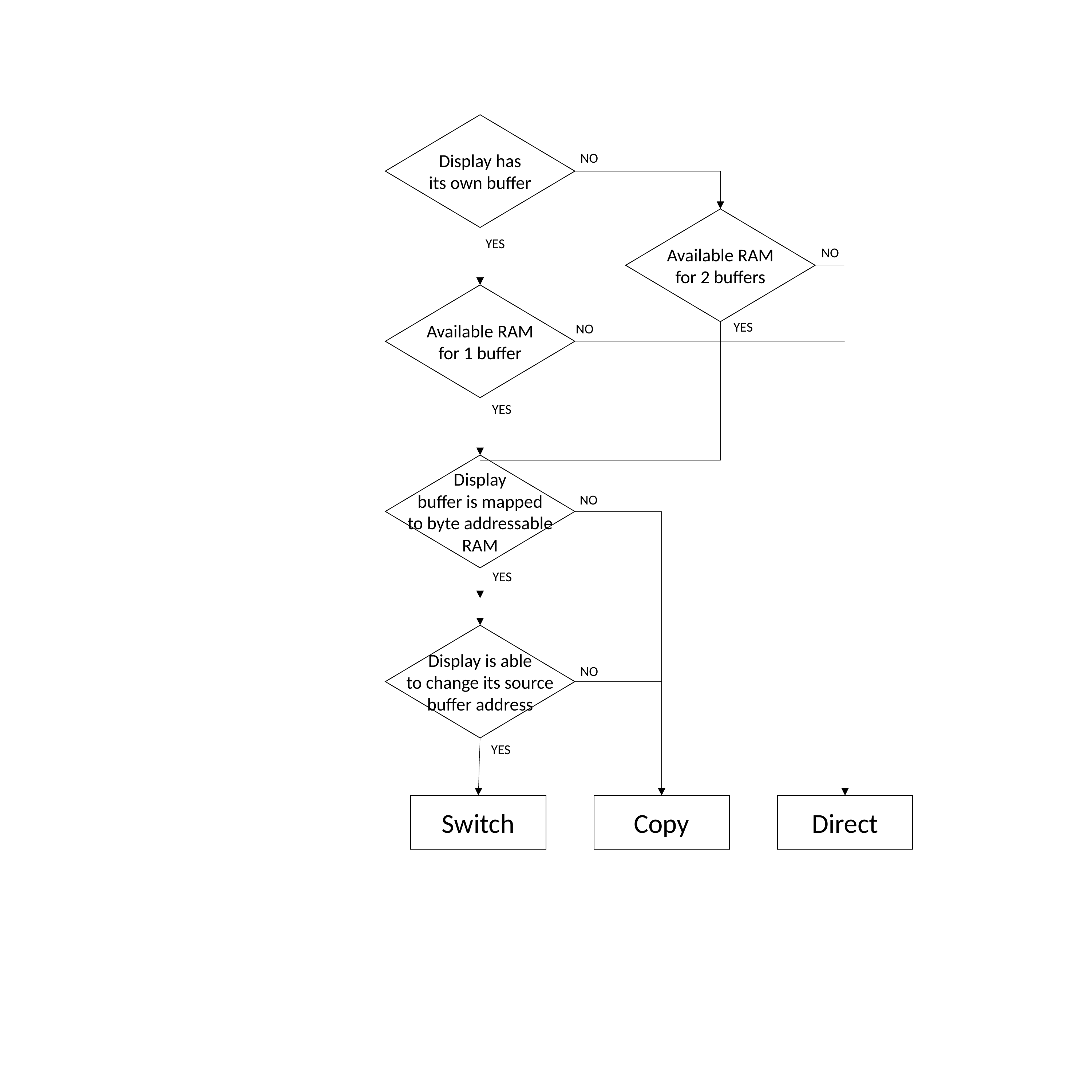

Display has
its own buffer
NO
Available RAM
for 2 buffers
YES
NO
Available RAM
for 1 buffer
YES
NO
YES
Display
buffer is mapped
to byte addressable
RAM
NO
YES
Display is able
to change its source
buffer address
NO
YES
Copy
Direct
Switch